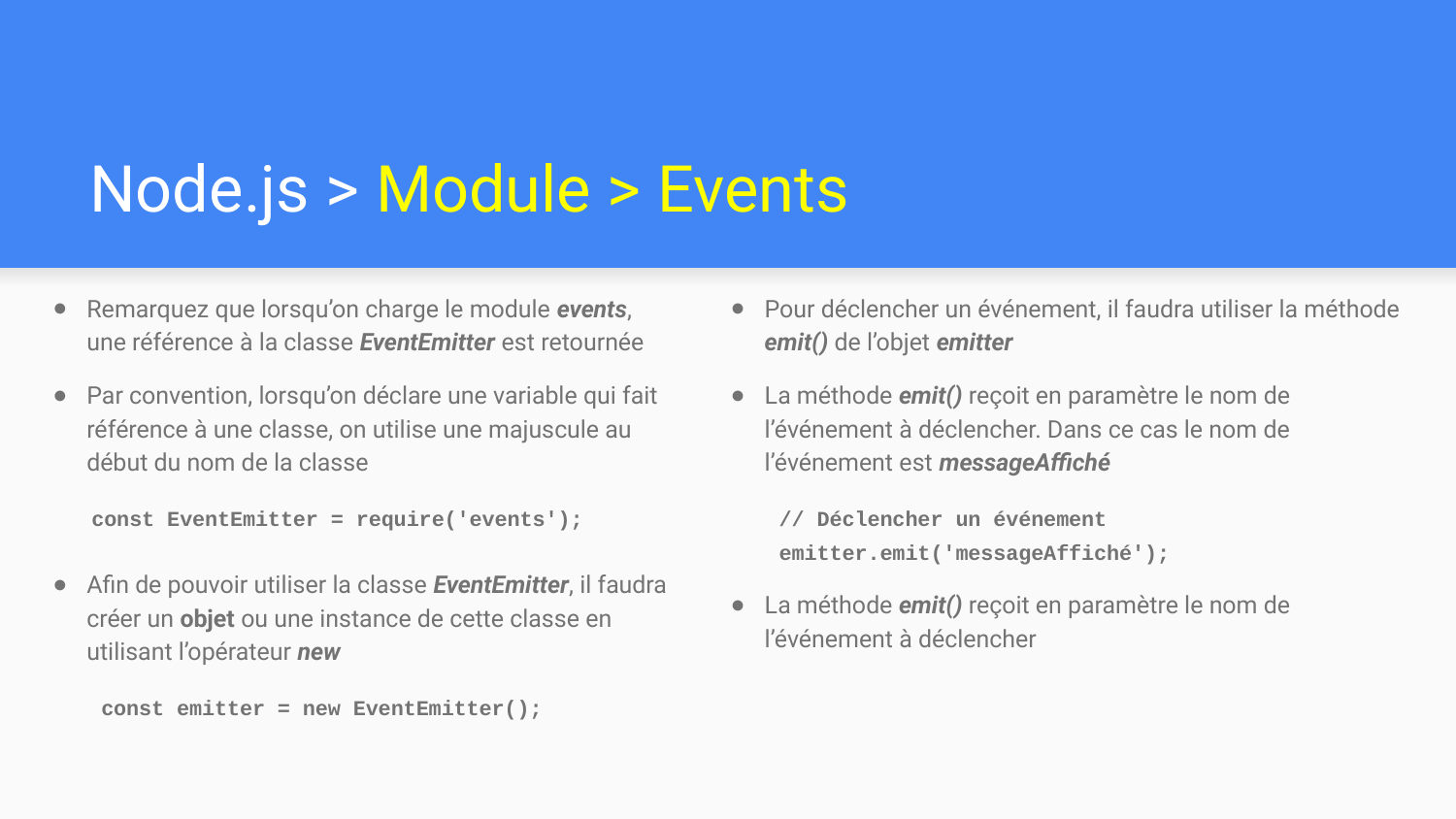

# Node.js > Module > Events
Remarquez que lorsqu’on charge le module events, une référence à la classe EventEmitter est retournée
Par convention, lorsqu’on déclare une variable qui fait référence à une classe, on utilise une majuscule au début du nom de la classe
     const EventEmitter = require('events');

Afin de pouvoir utiliser la classe EventEmitter, il faudra créer un objet ou une instance de cette classe en utilisant l’opérateur new
const emitter = new EventEmitter();

Pour déclencher un événement, il faudra utiliser la méthode emit() de l’objet emitter
La méthode emit() reçoit en paramètre le nom de l’événement à déclencher. Dans ce cas le nom de l’événement est messageAffiché
// Déclencher un événement
emitter.emit('messageAffiché');
La méthode emit() reçoit en paramètre le nom de l’événement à déclencher